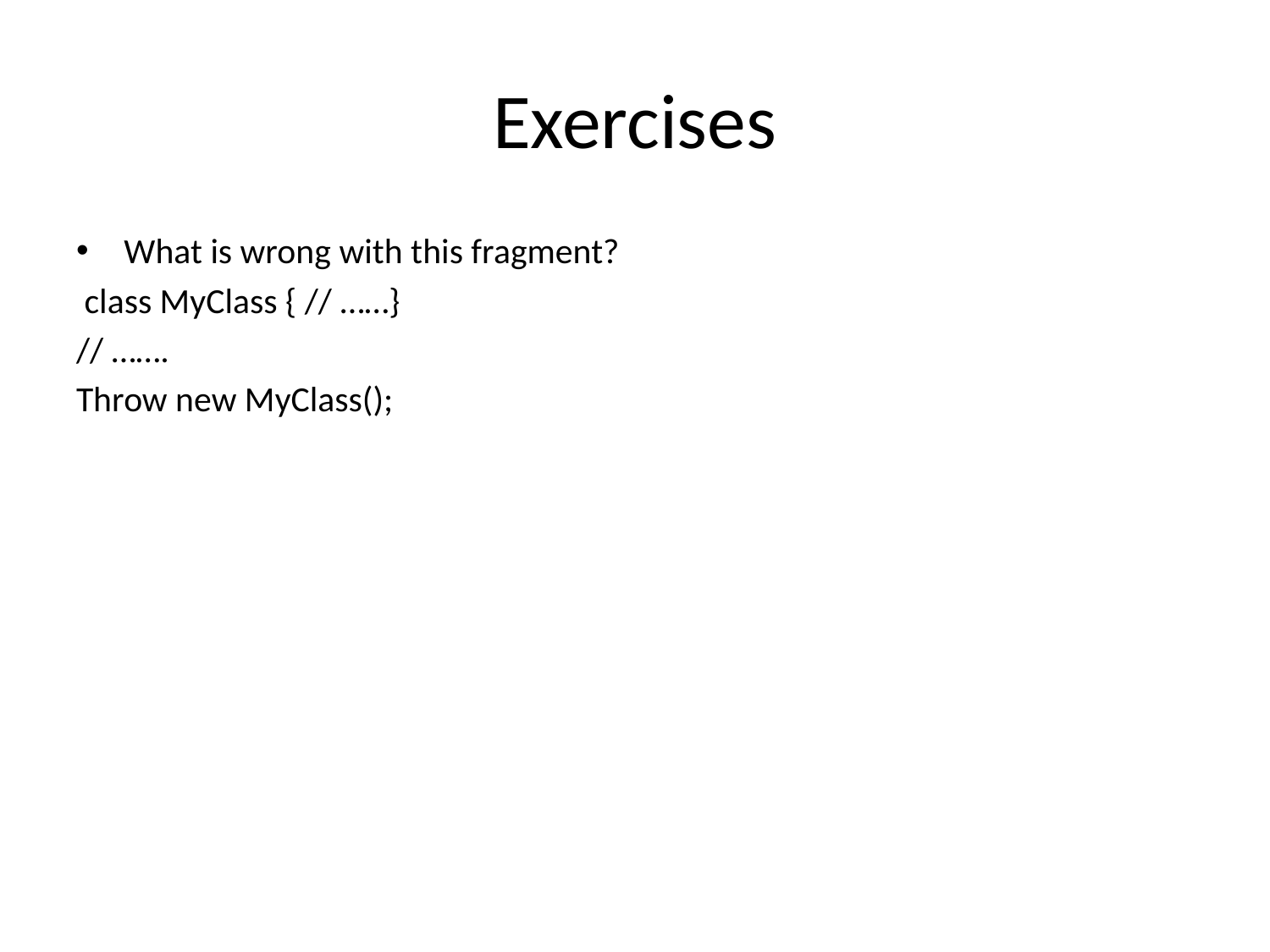

# Exercises
What is wrong with this fragment?
 class MyClass { // ……}
// …….
Throw new MyClass();